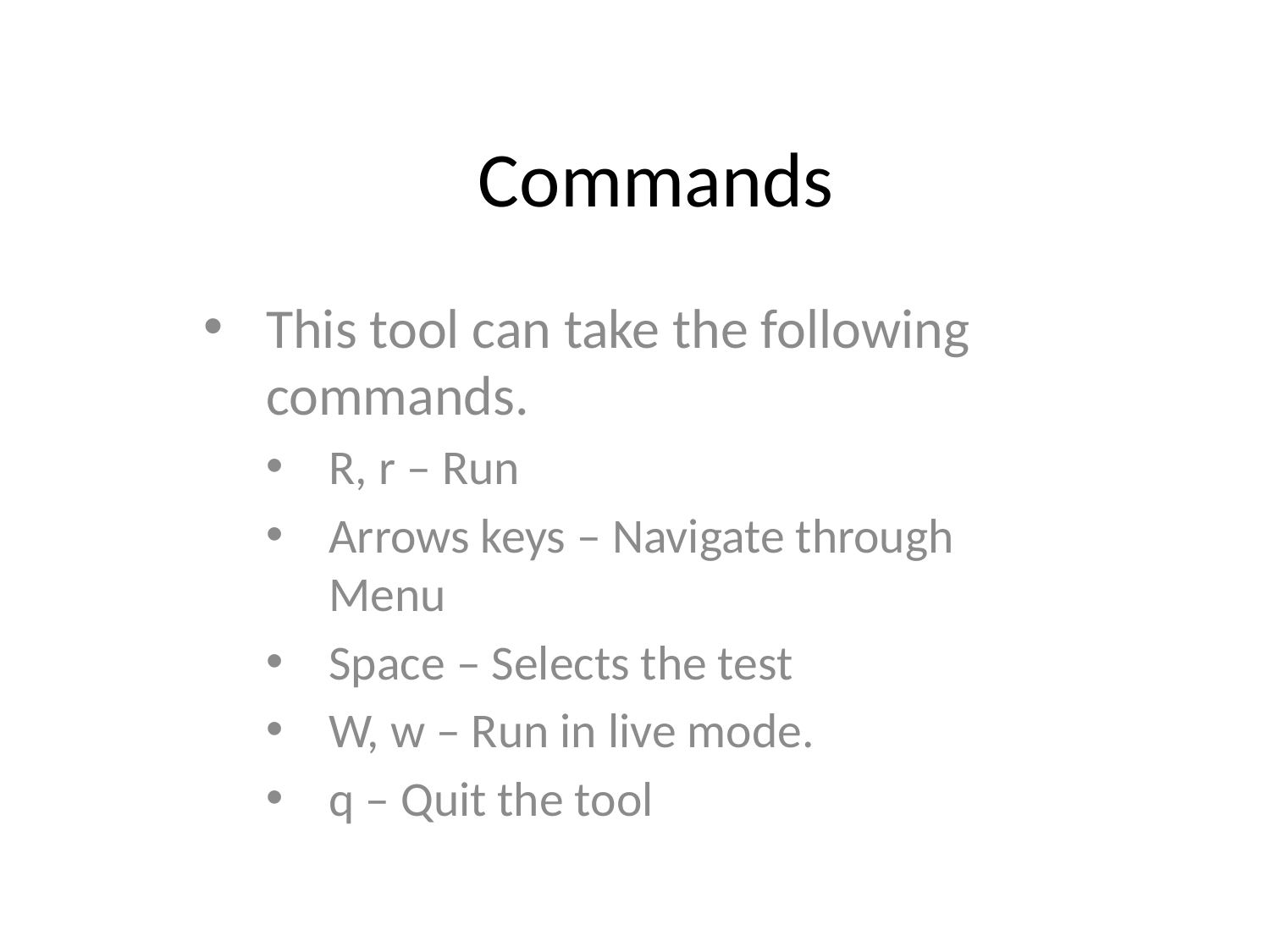

# Commands
This tool can take the following commands.
R, r – Run
Arrows keys – Navigate through Menu
Space – Selects the test
W, w – Run in live mode.
q – Quit the tool